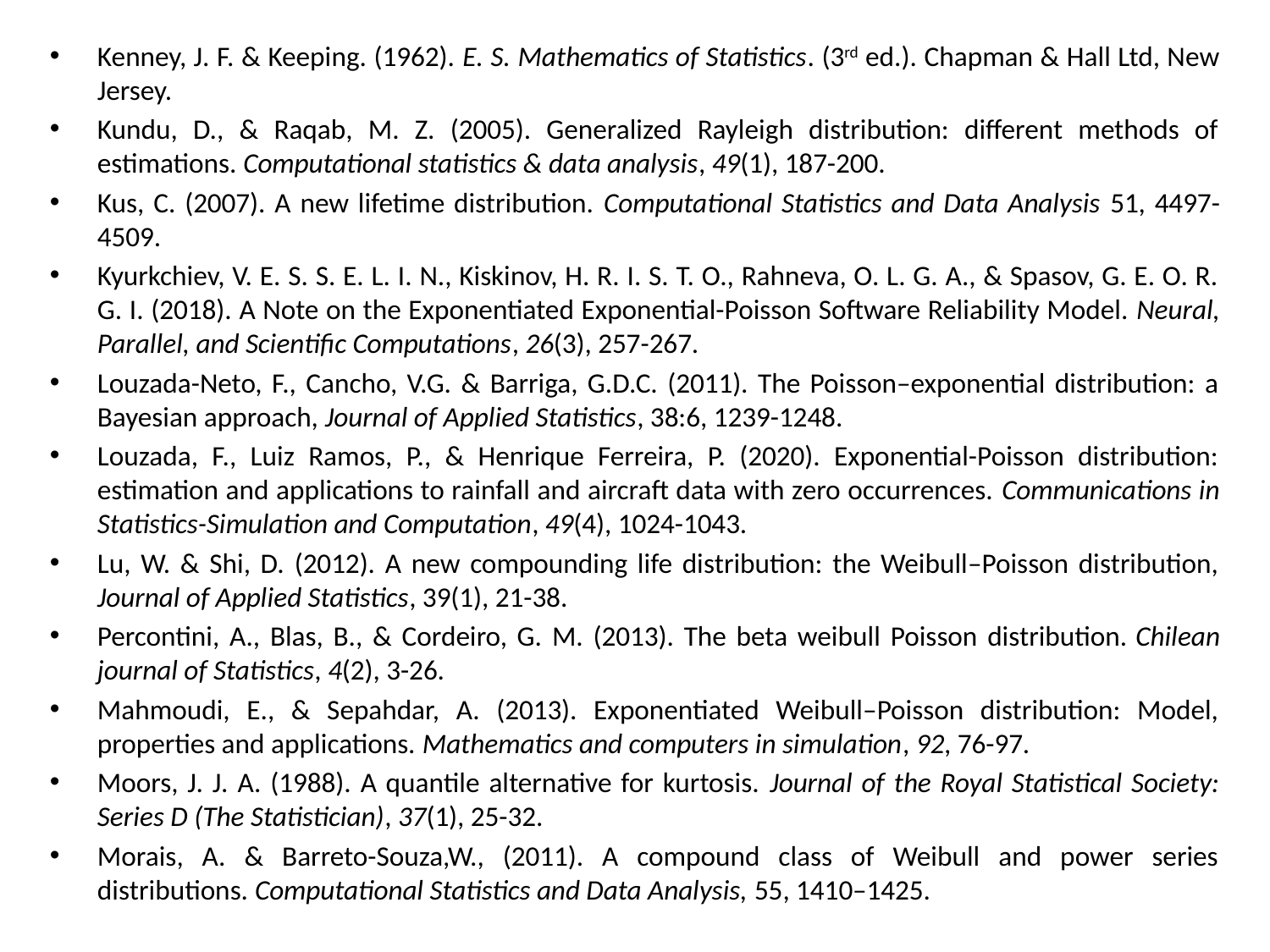

Kenney, J. F. & Keeping. (1962). E. S. Mathematics of Statistics. (3rd ed.). Chapman & Hall Ltd, New Jersey.
Kundu, D., & Raqab, M. Z. (2005). Generalized Rayleigh distribution: different methods of estimations. Computational statistics & data analysis, 49(1), 187-200.
Kus, C. (2007). A new lifetime distribution. Computational Statistics and Data Analysis 51, 4497-4509.
Kyurkchiev, V. E. S. S. E. L. I. N., Kiskinov, H. R. I. S. T. O., Rahneva, O. L. G. A., & Spasov, G. E. O. R. G. I. (2018). A Note on the Exponentiated Exponential-Poisson Software Reliability Model. Neural, Parallel, and Scientific Computations, 26(3), 257-267.
Louzada-Neto, F., Cancho, V.G. & Barriga, G.D.C. (2011). The Poisson–exponential distribution: a Bayesian approach, Journal of Applied Statistics, 38:6, 1239-1248.
Louzada, F., Luiz Ramos, P., & Henrique Ferreira, P. (2020). Exponential-Poisson distribution: estimation and applications to rainfall and aircraft data with zero occurrences. Communications in Statistics-Simulation and Computation, 49(4), 1024-1043.
Lu, W. & Shi, D. (2012). A new compounding life distribution: the Weibull–Poisson distribution, Journal of Applied Statistics, 39(1), 21-38.
Percontini, A., Blas, B., & Cordeiro, G. M. (2013). The beta weibull Poisson distribution. Chilean journal of Statistics, 4(2), 3-26.
Mahmoudi, E., & Sepahdar, A. (2013). Exponentiated Weibull–Poisson distribution: Model, properties and applications. Mathematics and computers in simulation, 92, 76-97.
Moors, J. J. A. (1988). A quantile alternative for kurtosis. Journal of the Royal Statistical Society: Series D (The Statistician), 37(1), 25-32.
Morais, A. & Barreto-Souza,W., (2011). A compound class of Weibull and power series distributions. Computational Statistics and Data Analysis, 55, 1410–1425.